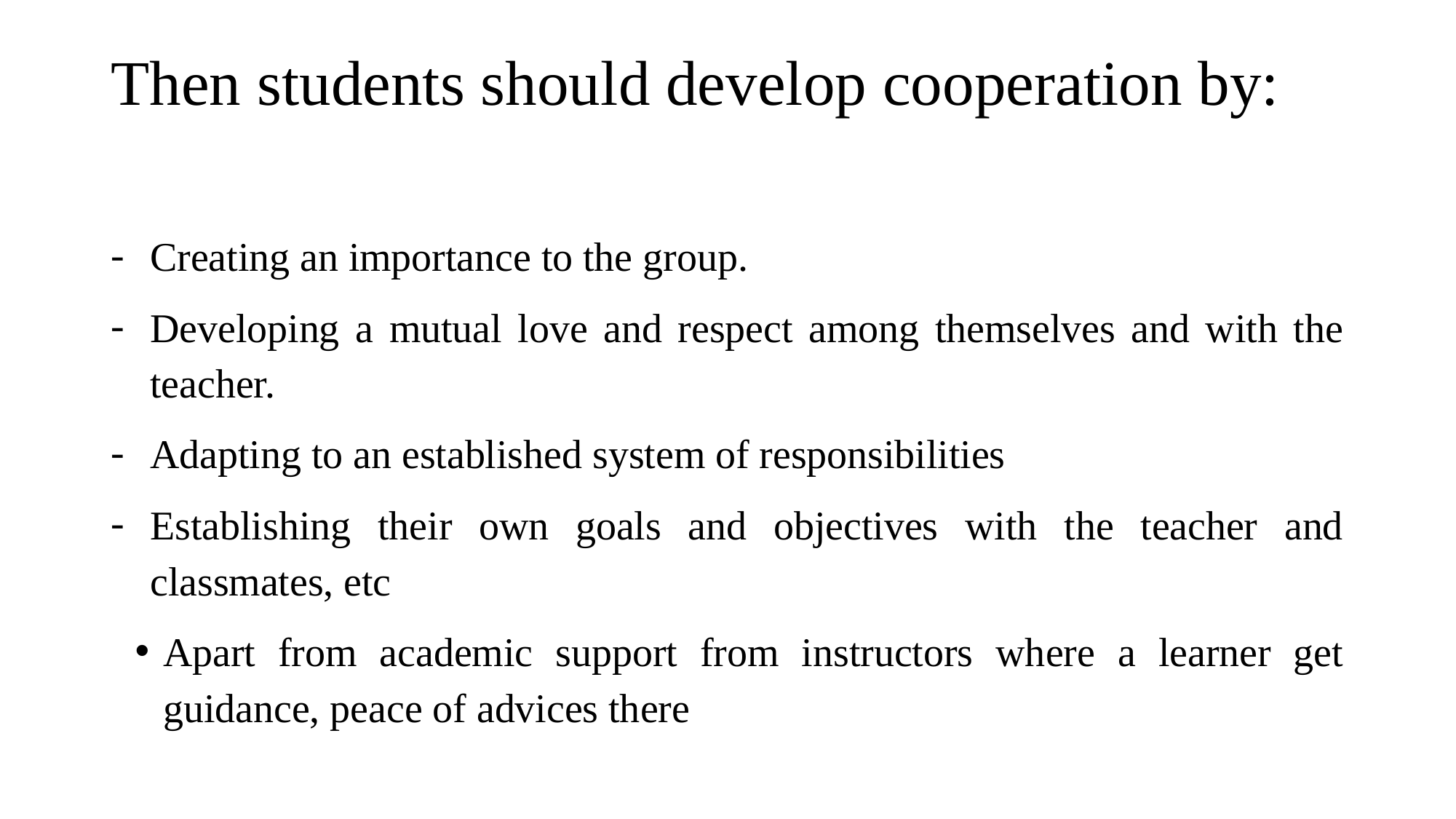

# Then students should develop cooperation by:
Creating an importance to the group.
Developing a mutual love and respect among themselves and with the teacher.
Adapting to an established system of responsibilities
Establishing their own goals and objectives with the teacher and classmates, etc
Apart from academic support from instructors where a learner get guidance, peace of advices there